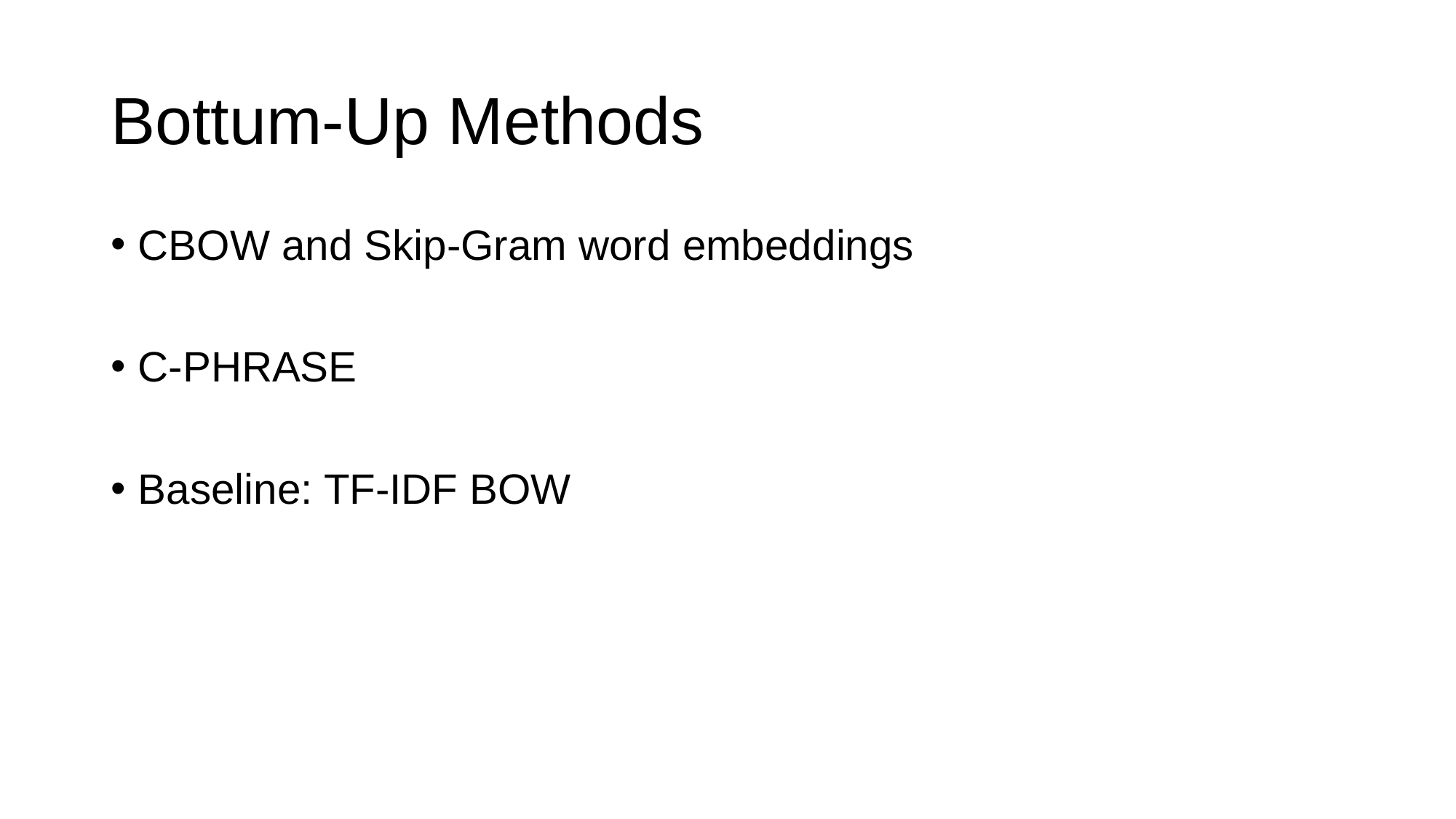

# Bottum-Up Methods
CBOW and Skip-Gram word embeddings

C-PHRASE

Baseline: TF-IDF BOW